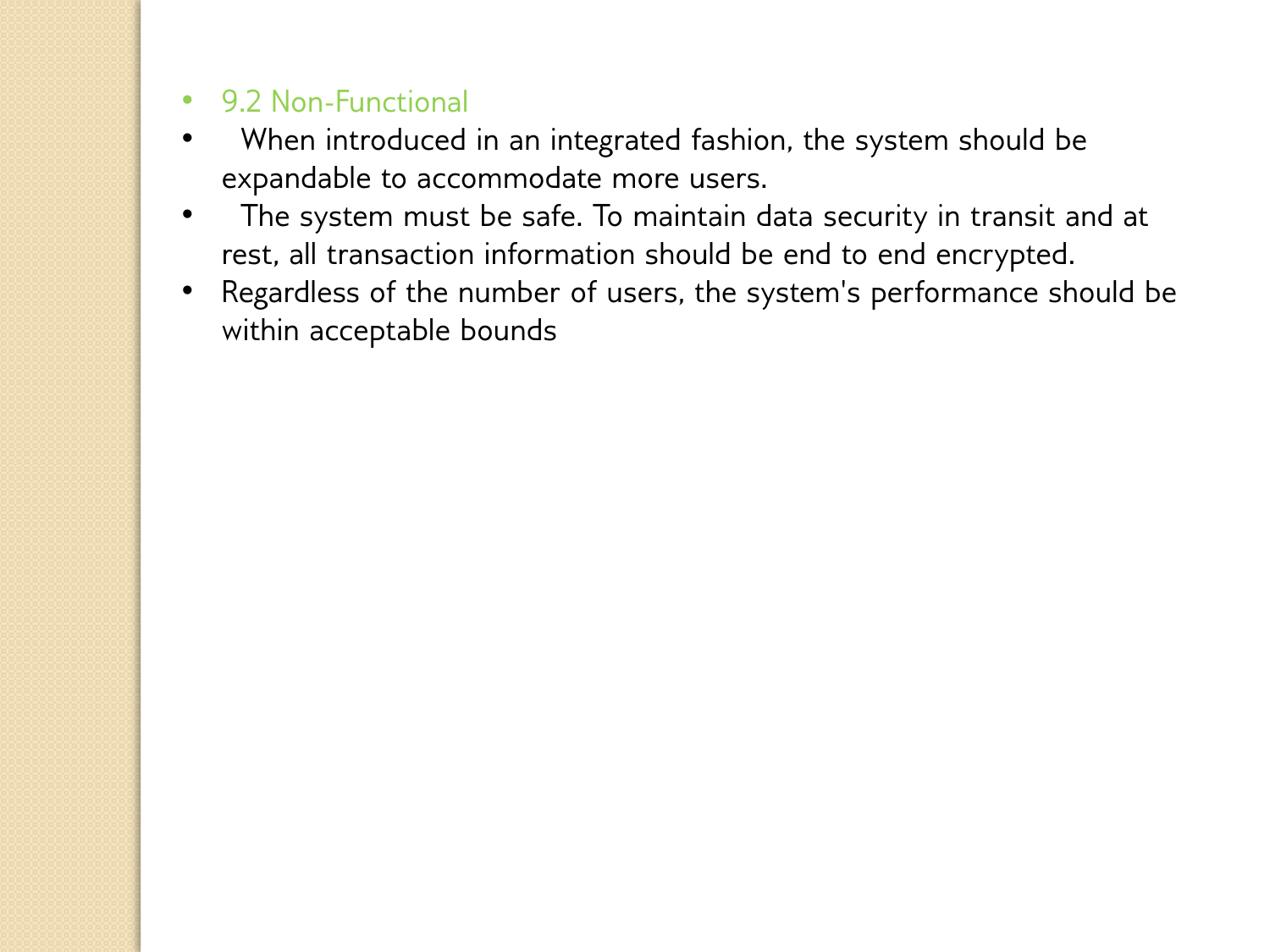

9.2 Non-Functional
  When introduced in an integrated fashion, the system should be expandable to accommodate more users.
  The system must be safe. To maintain data security in transit and at rest, all transaction information should be end to end encrypted.
Regardless of the number of users, the system's performance should be within acceptable bounds